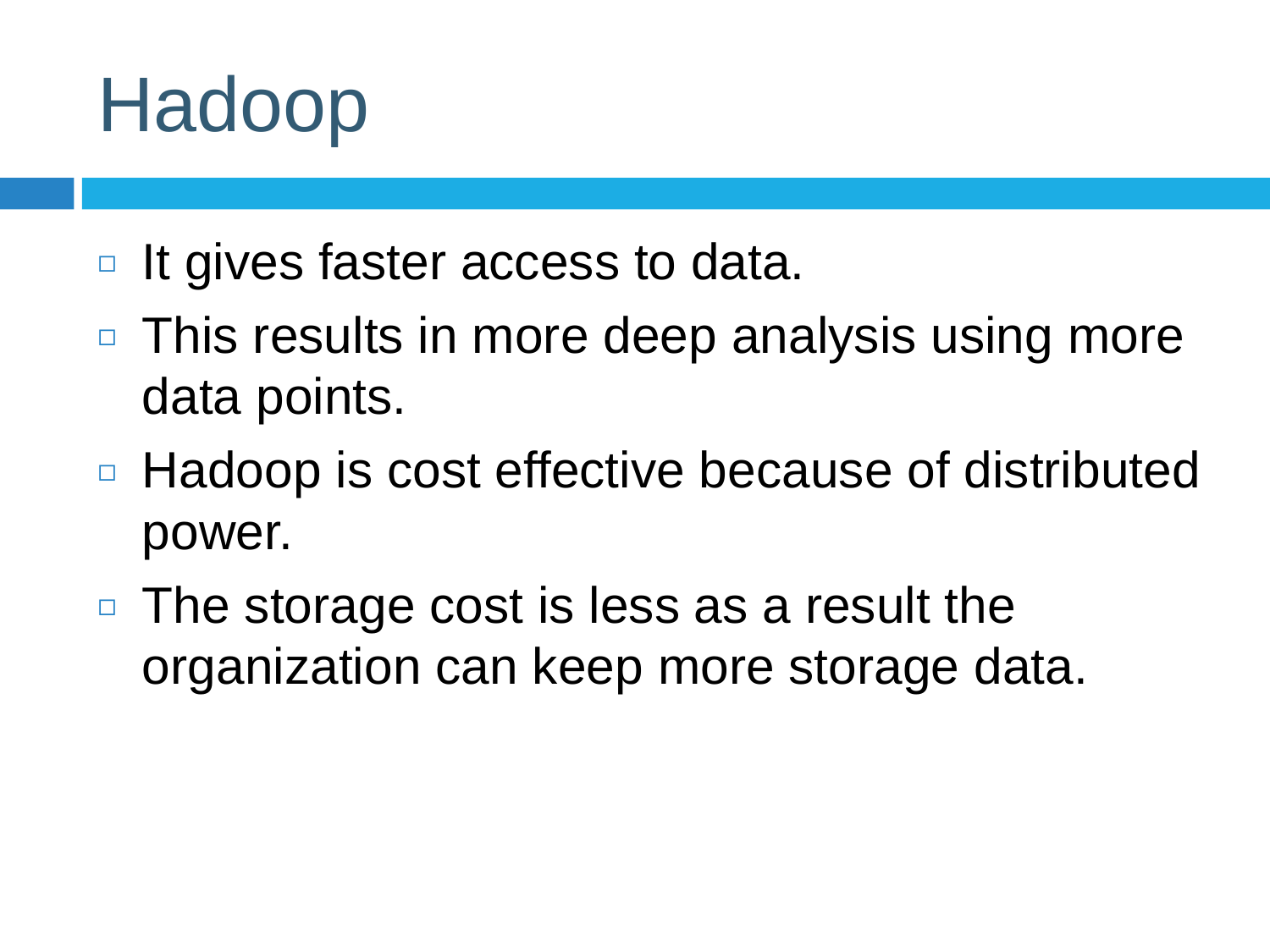

# Hadoop
It gives faster access to data.
This results in more deep analysis using more data points.
Hadoop is cost effective because of distributed power.
The storage cost is less as a result the organization can keep more storage data.